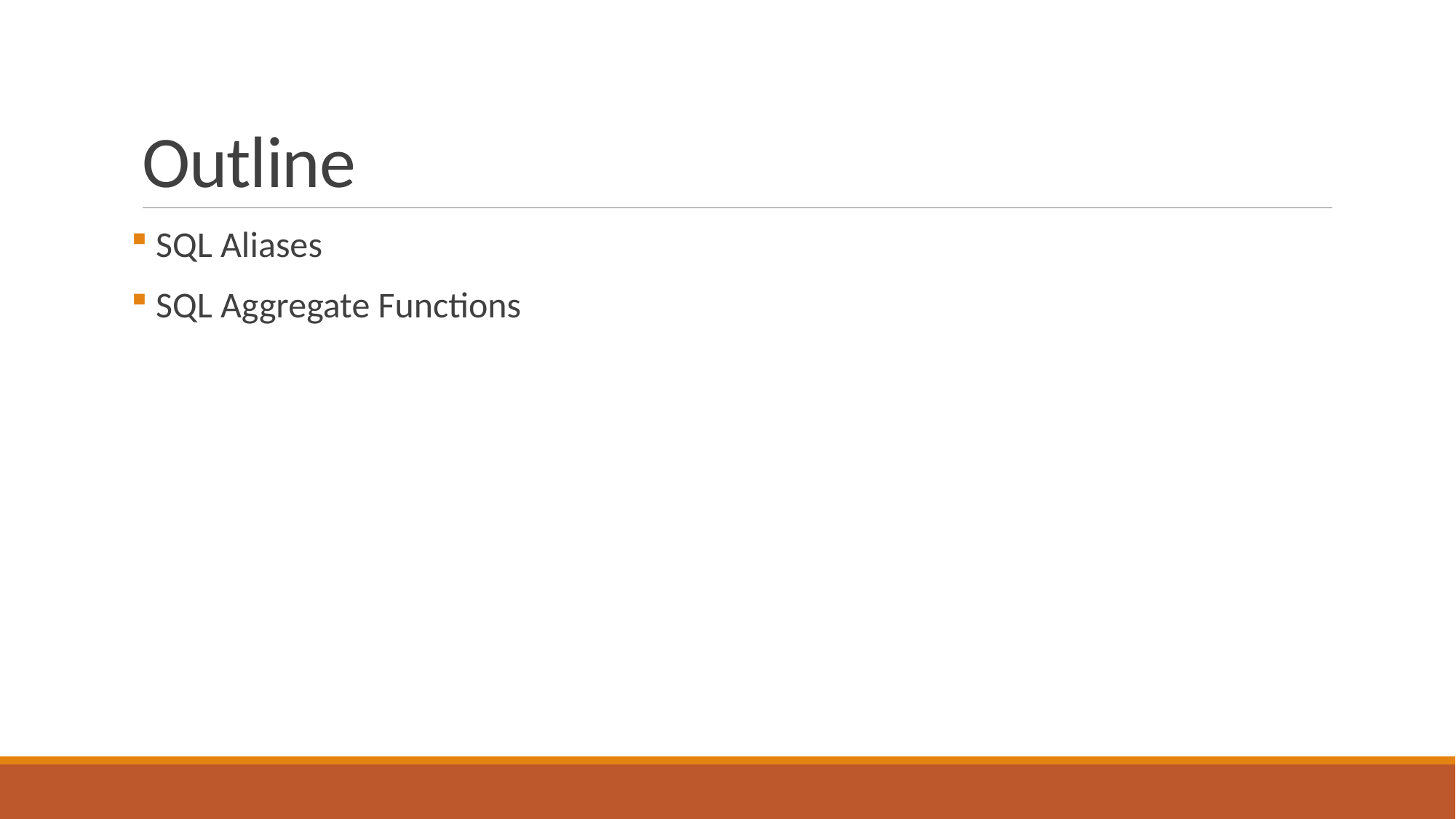

# Outline
 SQL Aliases
 SQL Aggregate Functions